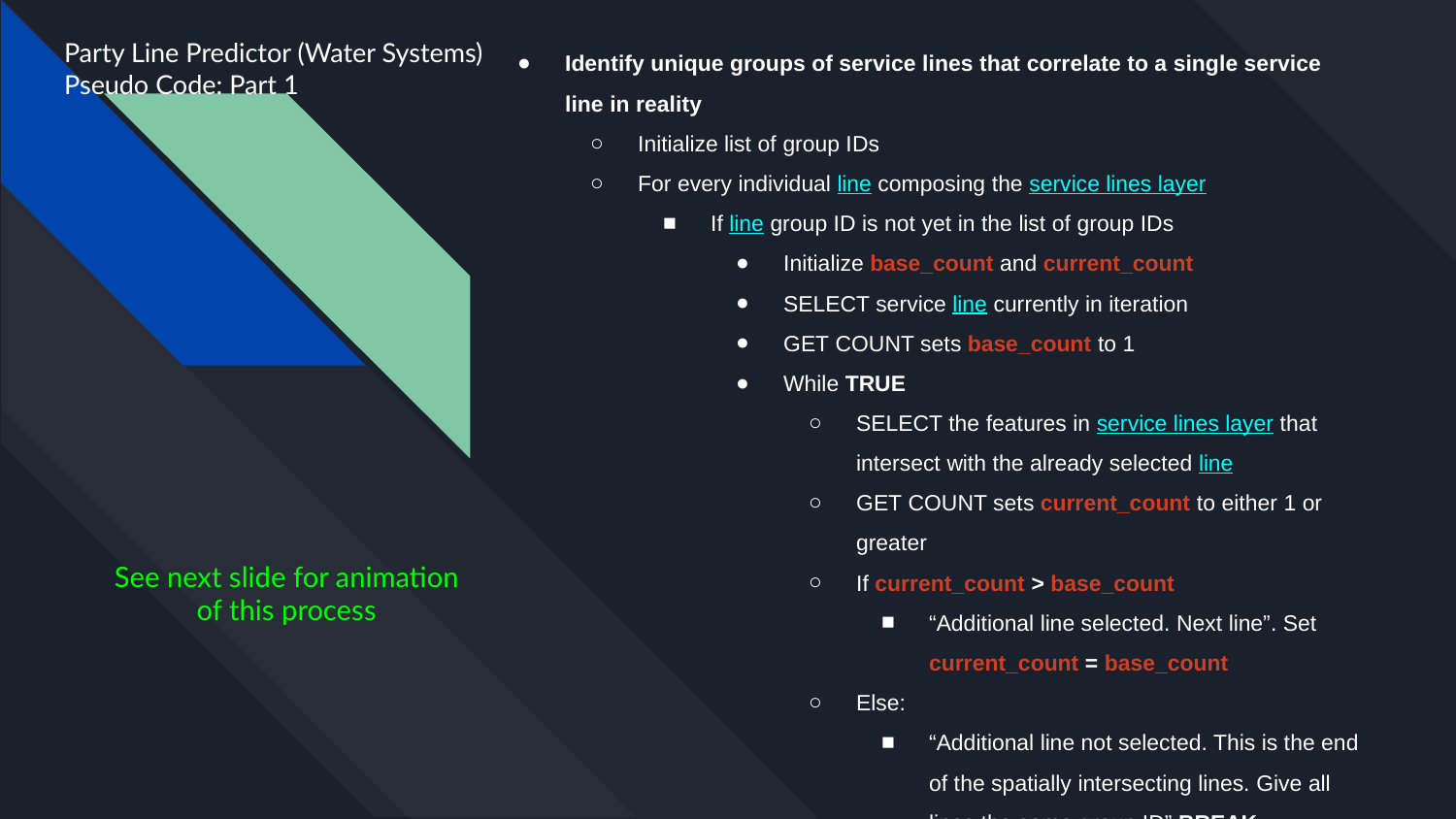

Identify unique groups of service lines that correlate to a single service line in reality
Initialize list of group IDs
For every individual line composing the service lines layer
If line group ID is not yet in the list of group IDs
Initialize base_count and current_count
SELECT service line currently in iteration
GET COUNT sets base_count to 1
While TRUE
SELECT the features in service lines layer that intersect with the already selected line
GET COUNT sets current_count to either 1 or greater
If current_count > base_count
“Additional line selected. Next line”. Set current_count = base_count
Else:
“Additional line not selected. This is the end of the spatially intersecting lines. Give all lines the same group ID” BREAK
Party Line Predictor (Water Systems)
Pseudo Code: Part 1
See next slide for animation of this process